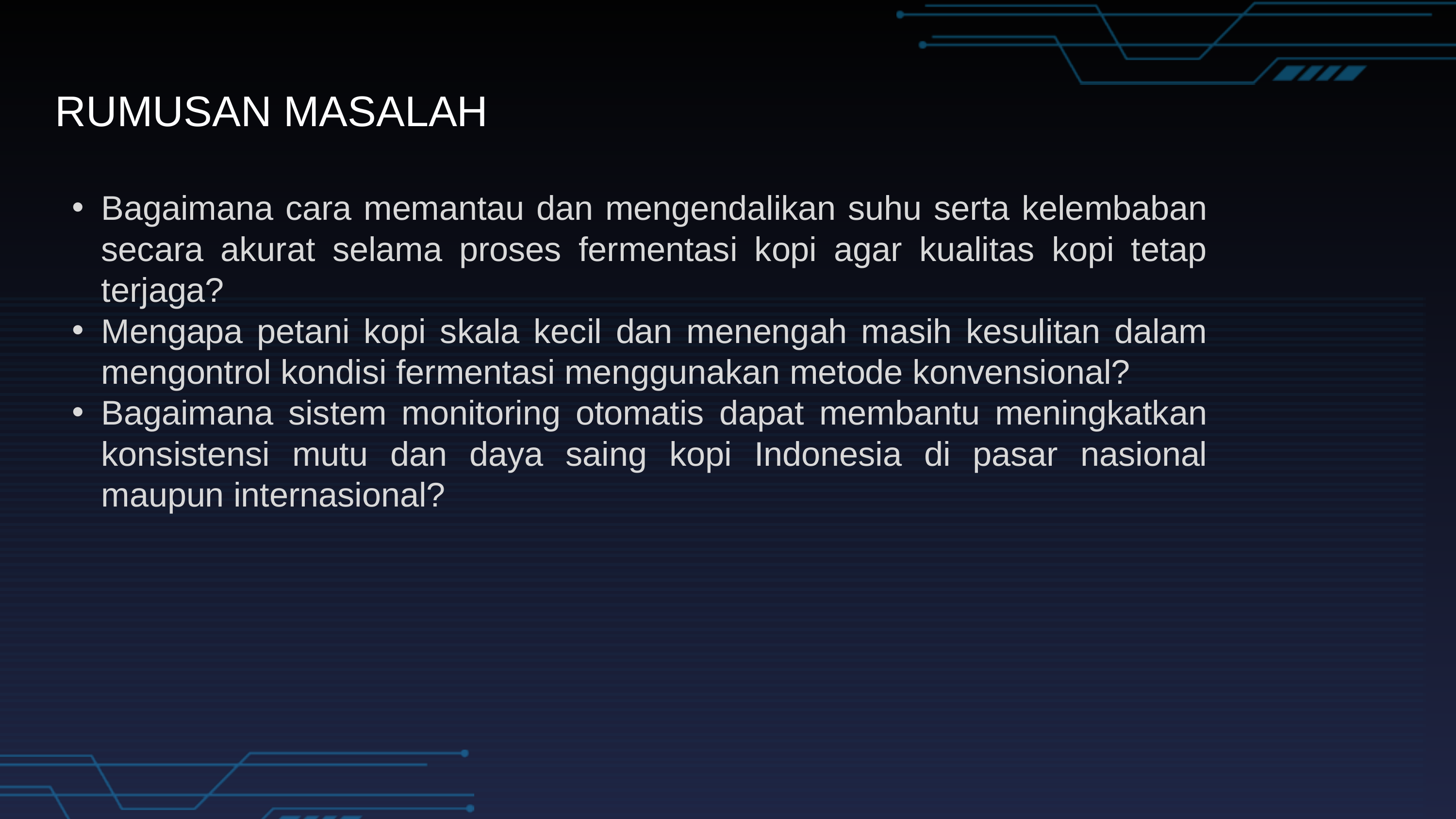

RUMUSAN MASALAH
Bagaimana cara memantau dan mengendalikan suhu serta kelembaban secara akurat selama proses fermentasi kopi agar kualitas kopi tetap terjaga?
Mengapa petani kopi skala kecil dan menengah masih kesulitan dalam mengontrol kondisi fermentasi menggunakan metode konvensional?
Bagaimana sistem monitoring otomatis dapat membantu meningkatkan konsistensi mutu dan daya saing kopi Indonesia di pasar nasional maupun internasional?